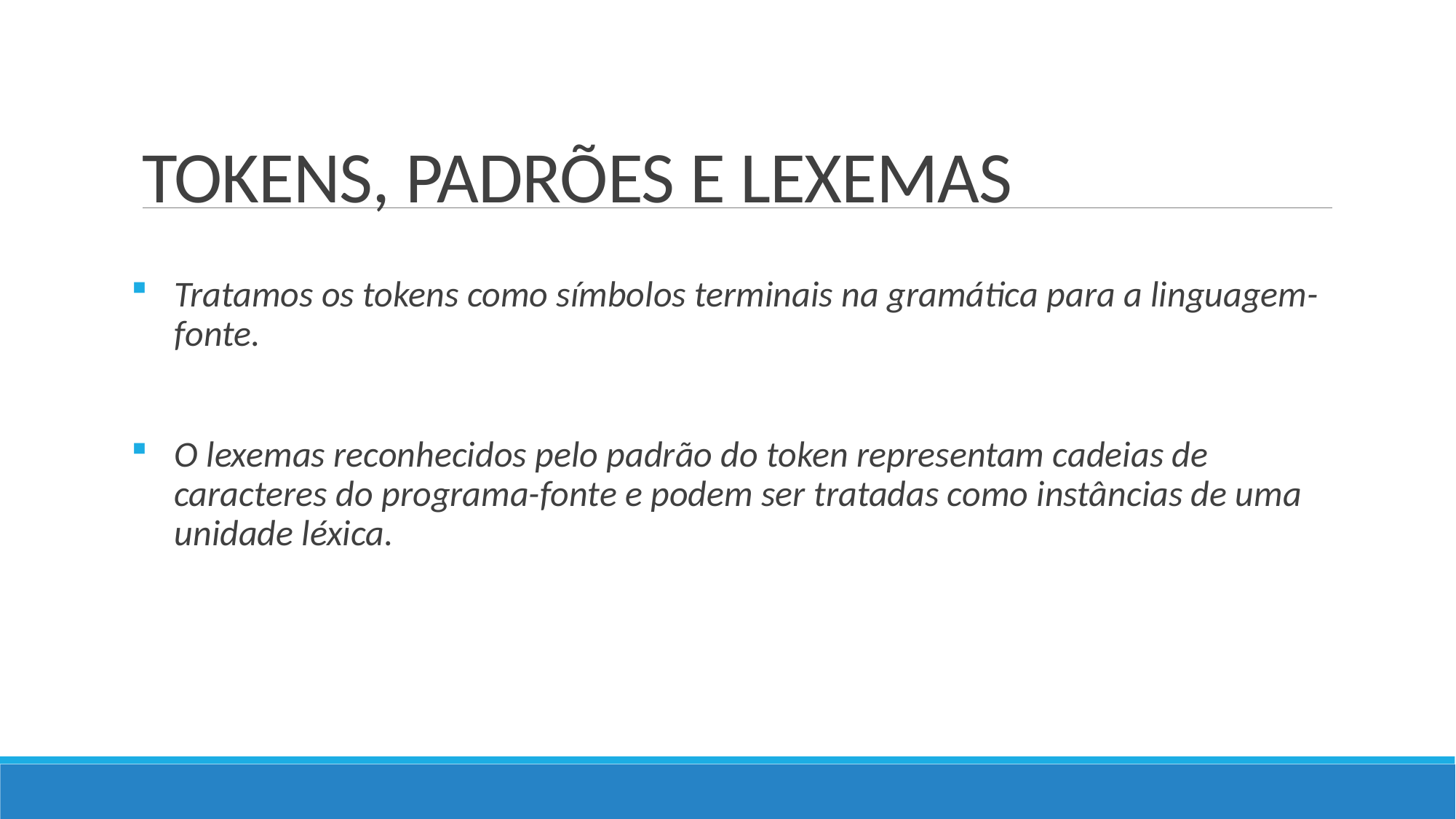

# TOKENS, PADRÕES E LEXEMAS
Tratamos os tokens como símbolos terminais na gramática para a linguagem-fonte.

O lexemas reconhecidos pelo padrão do token representam cadeias de caracteres do programa-fonte e podem ser tratadas como instâncias de uma unidade léxica.